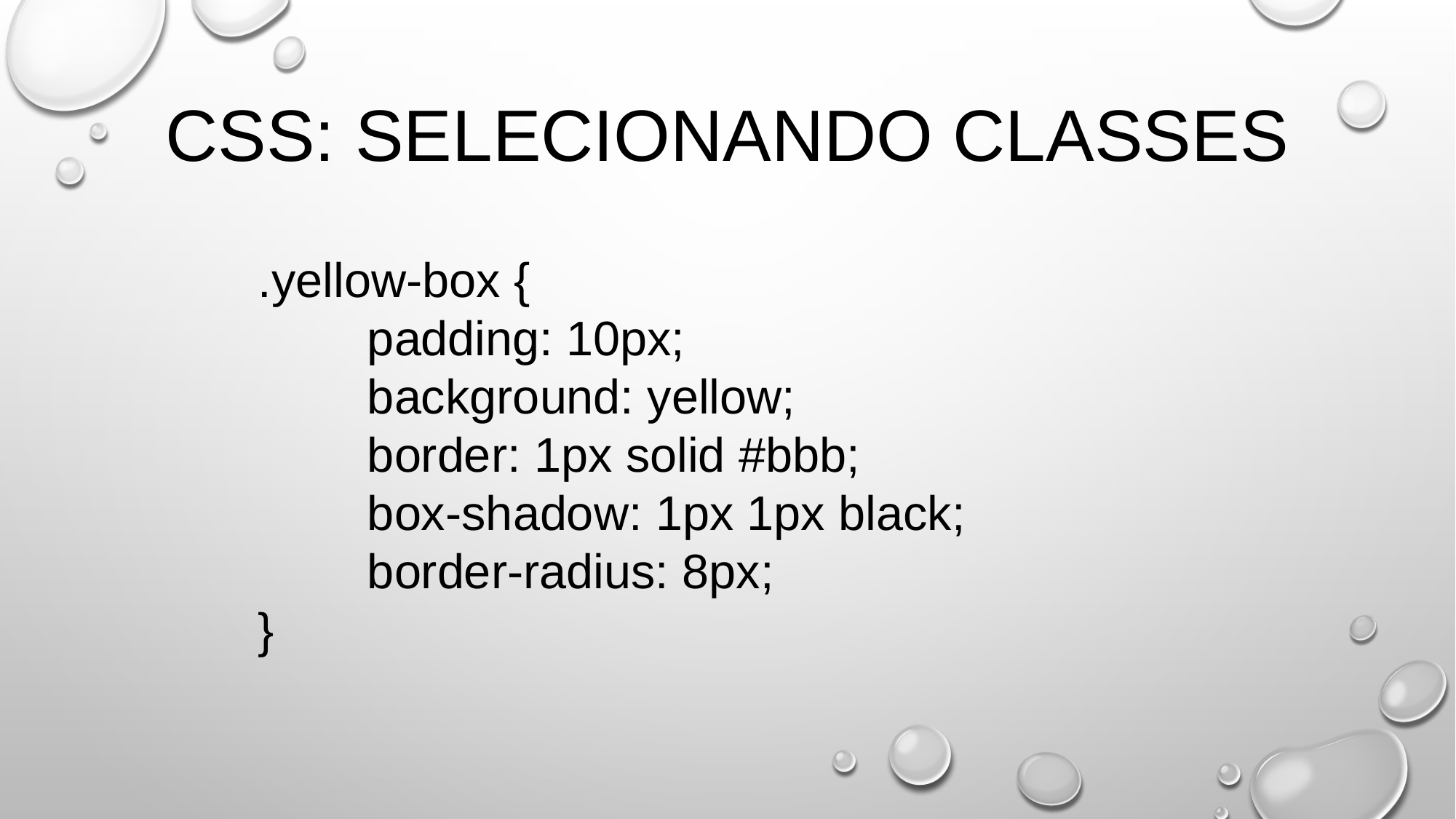

# Css: selecionando classes
.yellow-box {
	padding: 10px;
	background: yellow;
	border: 1px solid #bbb;
	box-shadow: 1px 1px black;
	border-radius: 8px;
}